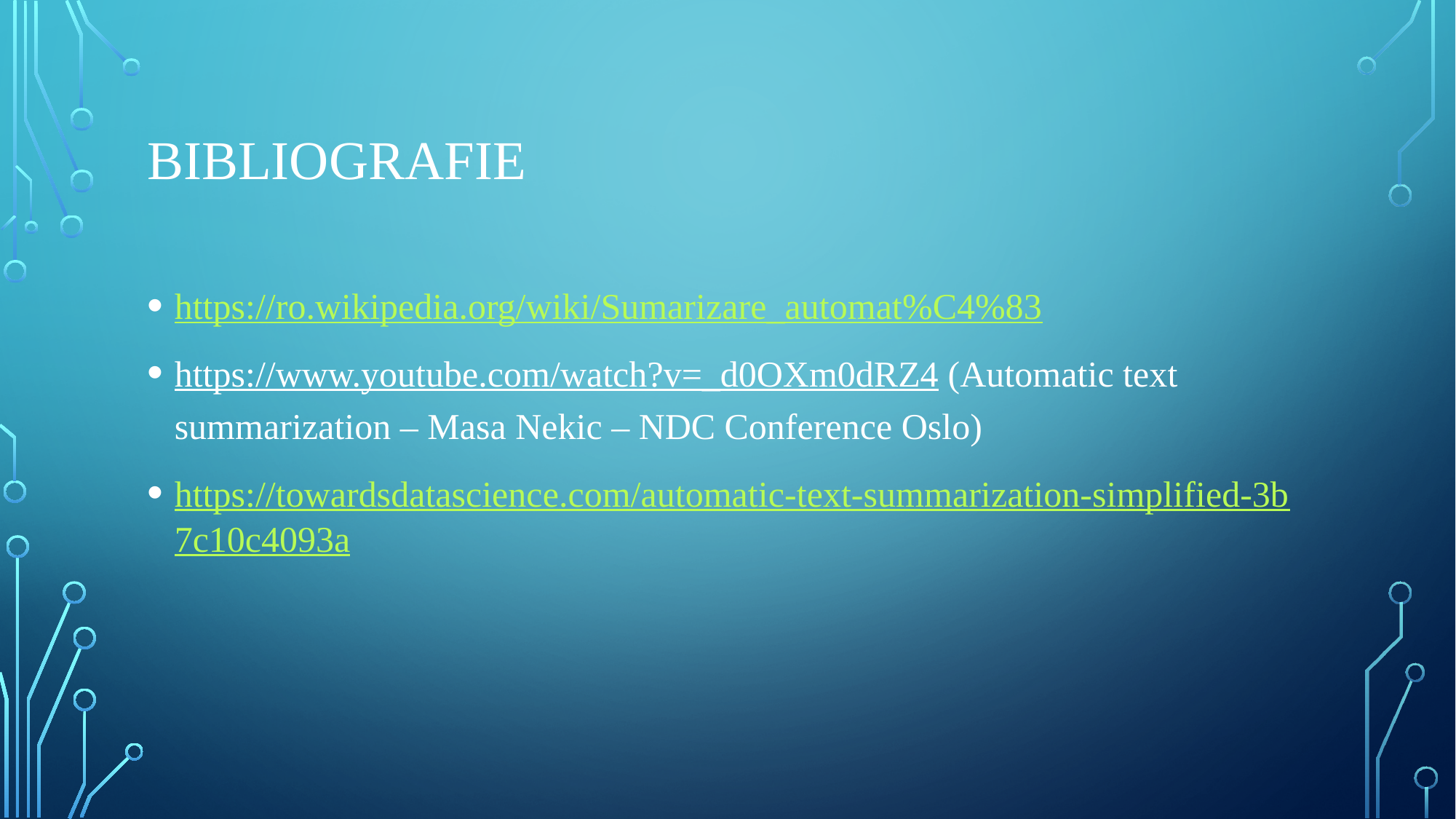

# Bibliografie
https://ro.wikipedia.org/wiki/Sumarizare_automat%C4%83
https://www.youtube.com/watch?v=_d0OXm0dRZ4 (Automatic text summarization – Masa Nekic – NDC Conference Oslo)
https://towardsdatascience.com/automatic-text-summarization-simplified-3b7c10c4093a